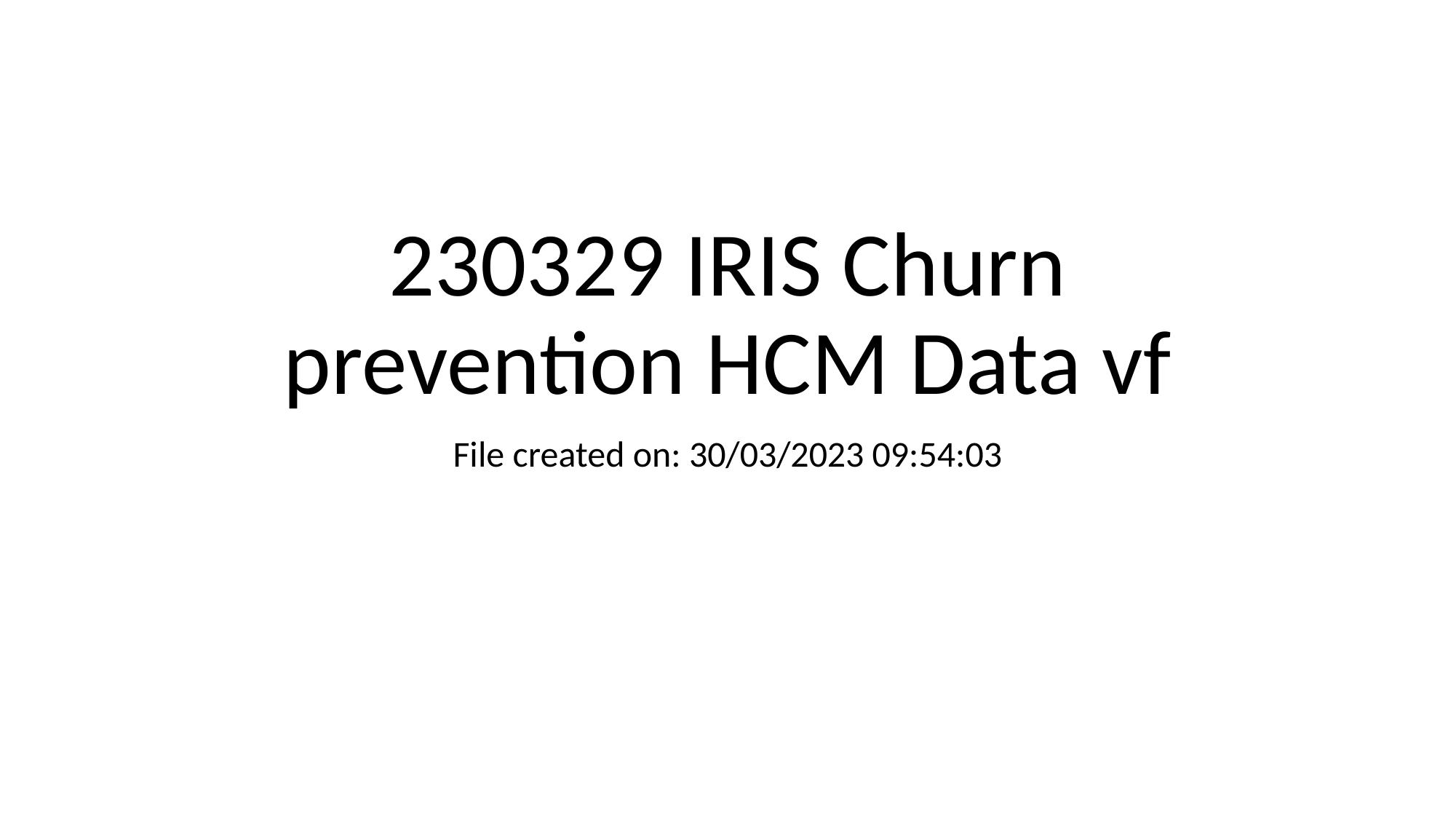

# 230329 IRIS Churn prevention HCM Data vf
File created on: 30/03/2023 09:54:03